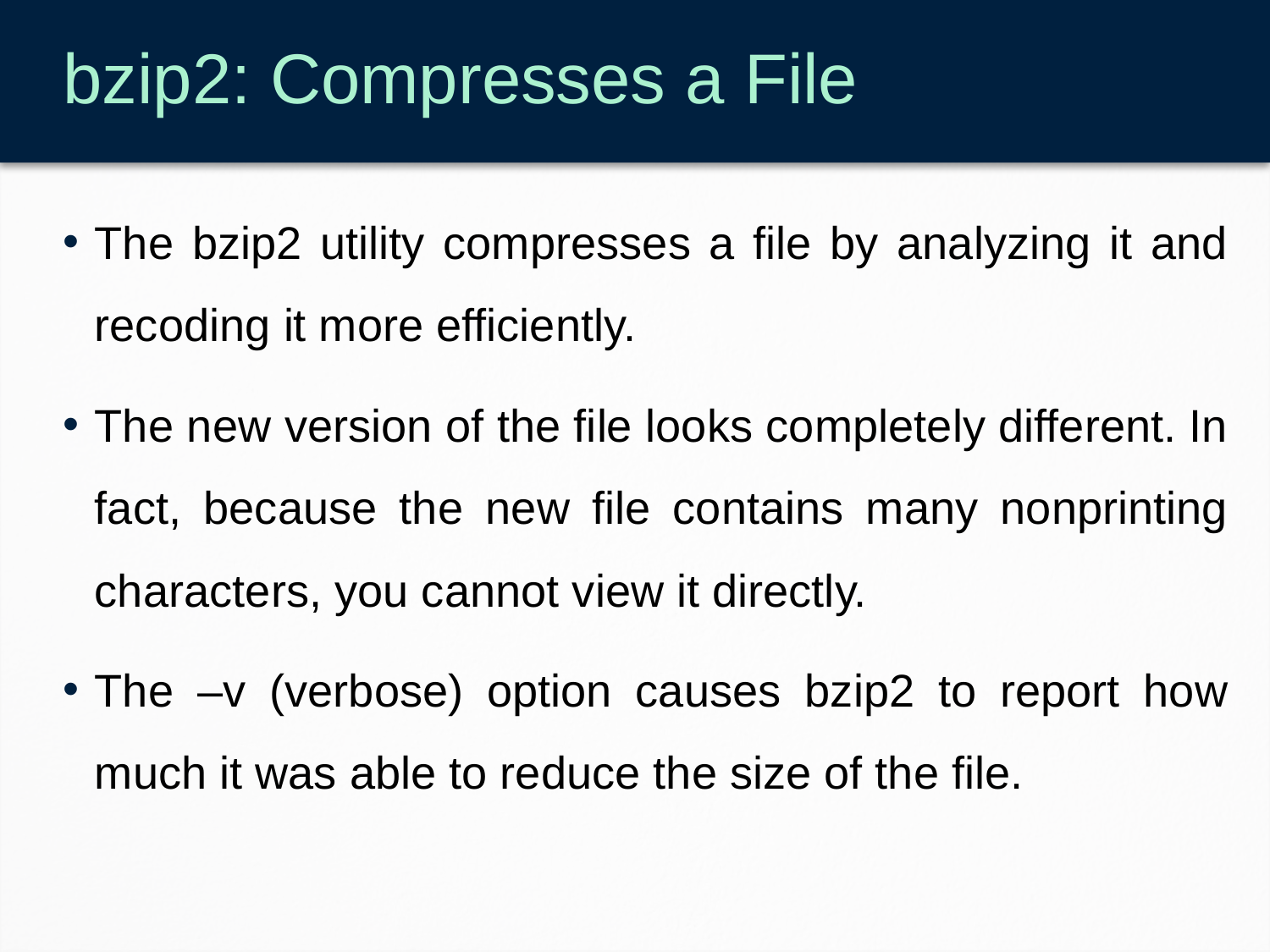

# bzip2: Compresses a File
The bzip2 utility compresses a file by analyzing it and recoding it more efficiently.
The new version of the file looks completely different. In fact, because the new file contains many nonprinting characters, you cannot view it directly.
The –v (verbose) option causes bzip2 to report how much it was able to reduce the size of the file.